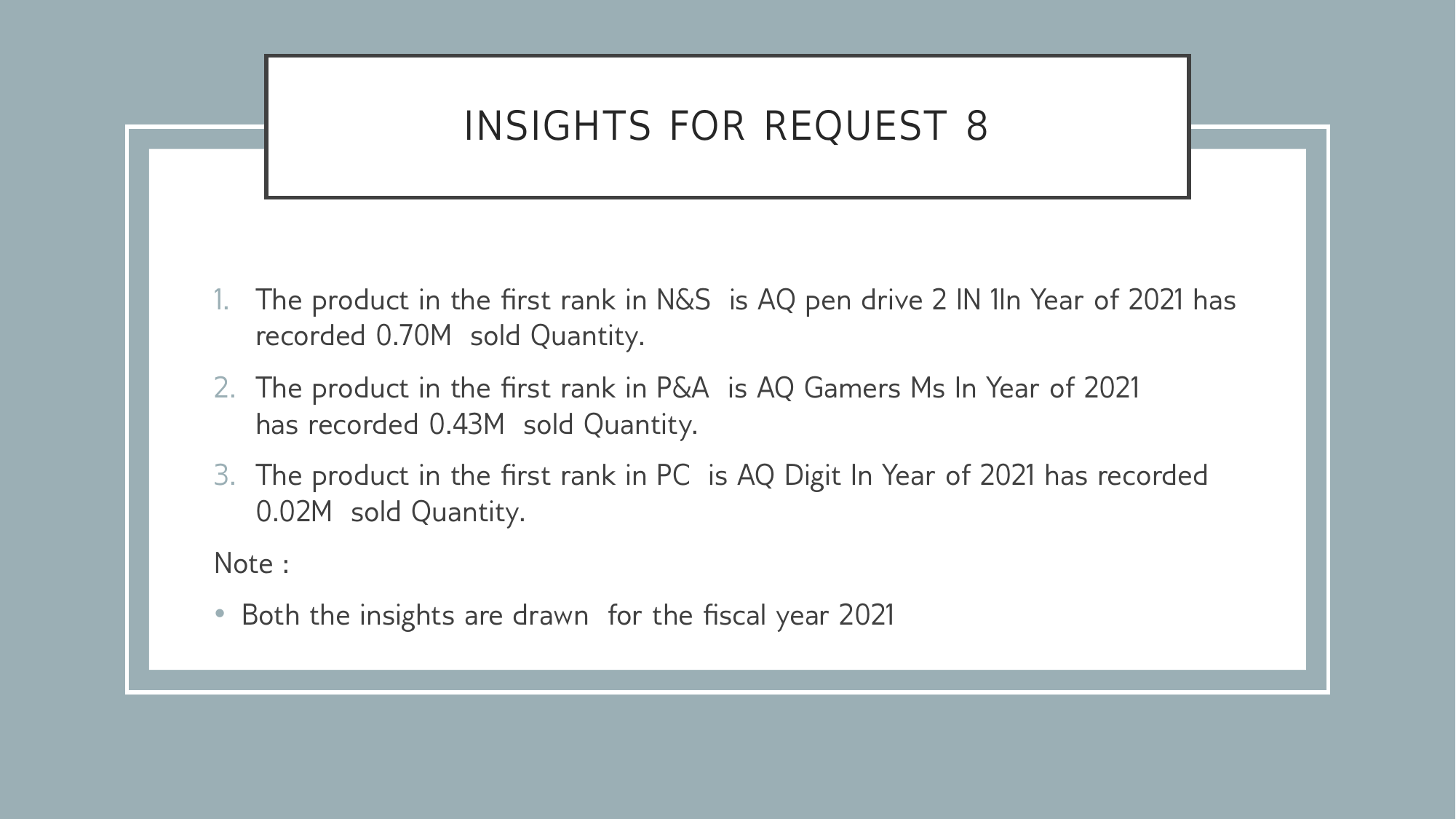

# Insights for Request 8

The product in the first rank in N&S  is AQ pen drive 2 IN 1In Year of 2021 has recorded 0.70M  sold Quantity.
The product in the first rank in P&A  is AQ Gamers Ms In Year of 2021 has recorded 0.43M  sold Quantity.
The product in the first rank in PC  is AQ Digit In Year of 2021 has recorded 0.02M  sold Quantity.
Note :
Both the insights are drawn  for the fiscal year 2021